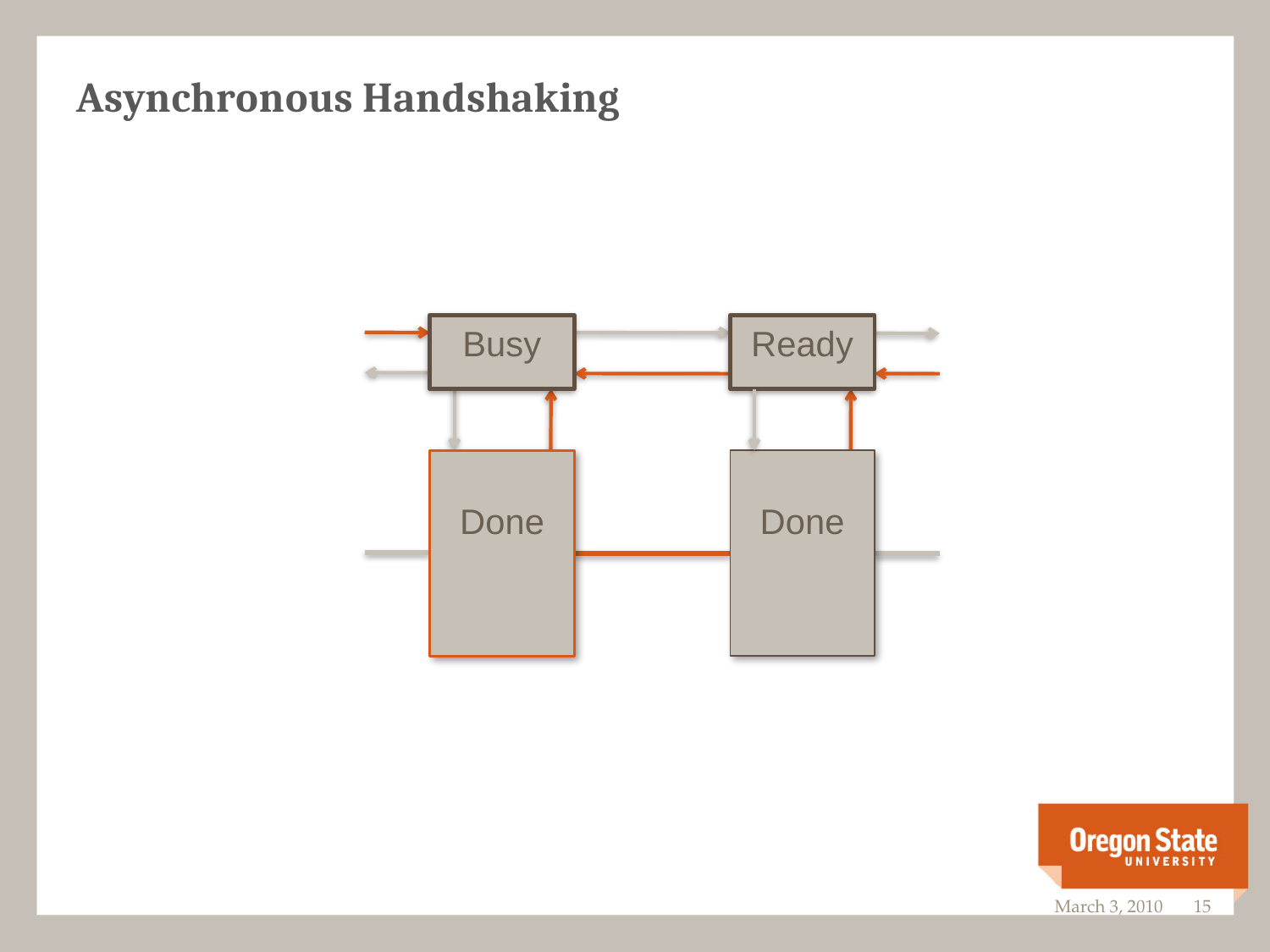

# Asynchronous Handshaking
Busy
Ready

Done

Done